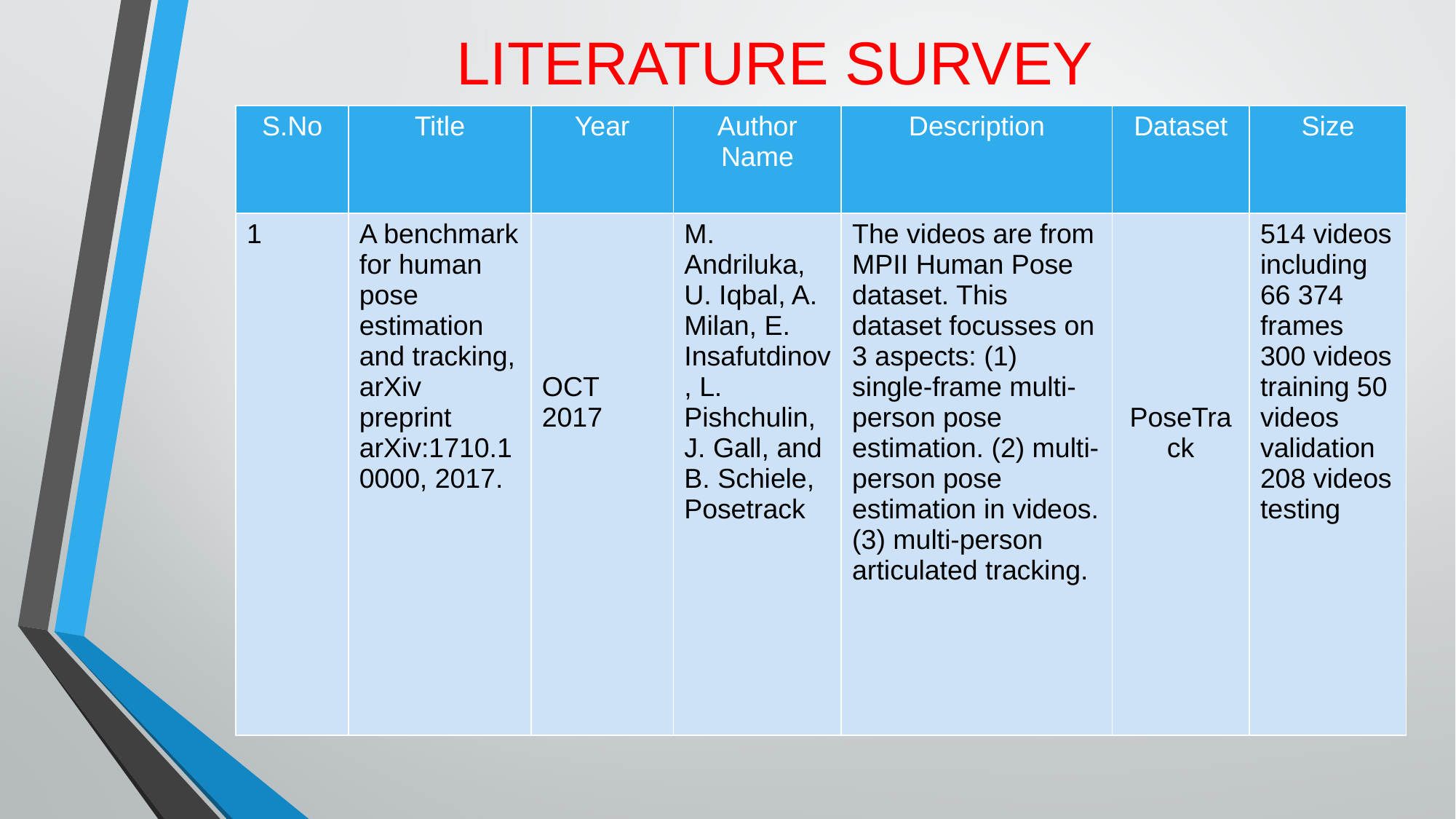

# LITERATURE SURVEY
| S.No | Title | Year | Author Name | Description | Dataset | Size |
| --- | --- | --- | --- | --- | --- | --- |
| 1 | A benchmark for human pose estimation and tracking, arXiv preprint arXiv:1710.10000, 2017. | OCT 2017 | M. Andriluka, U. Iqbal, A. Milan, E. Insafutdinov, L. Pishchulin, J. Gall, and B. Schiele, Posetrack | The videos are from MPII Human Pose dataset. This dataset focusses on 3 aspects: (1) single-frame multi-person pose estimation. (2) multi-person pose estimation in videos. (3) multi-person articulated tracking. | PoseTrack | 514 videos including 66 374 frames 300 videos training 50 videos validation 208 videos testing |